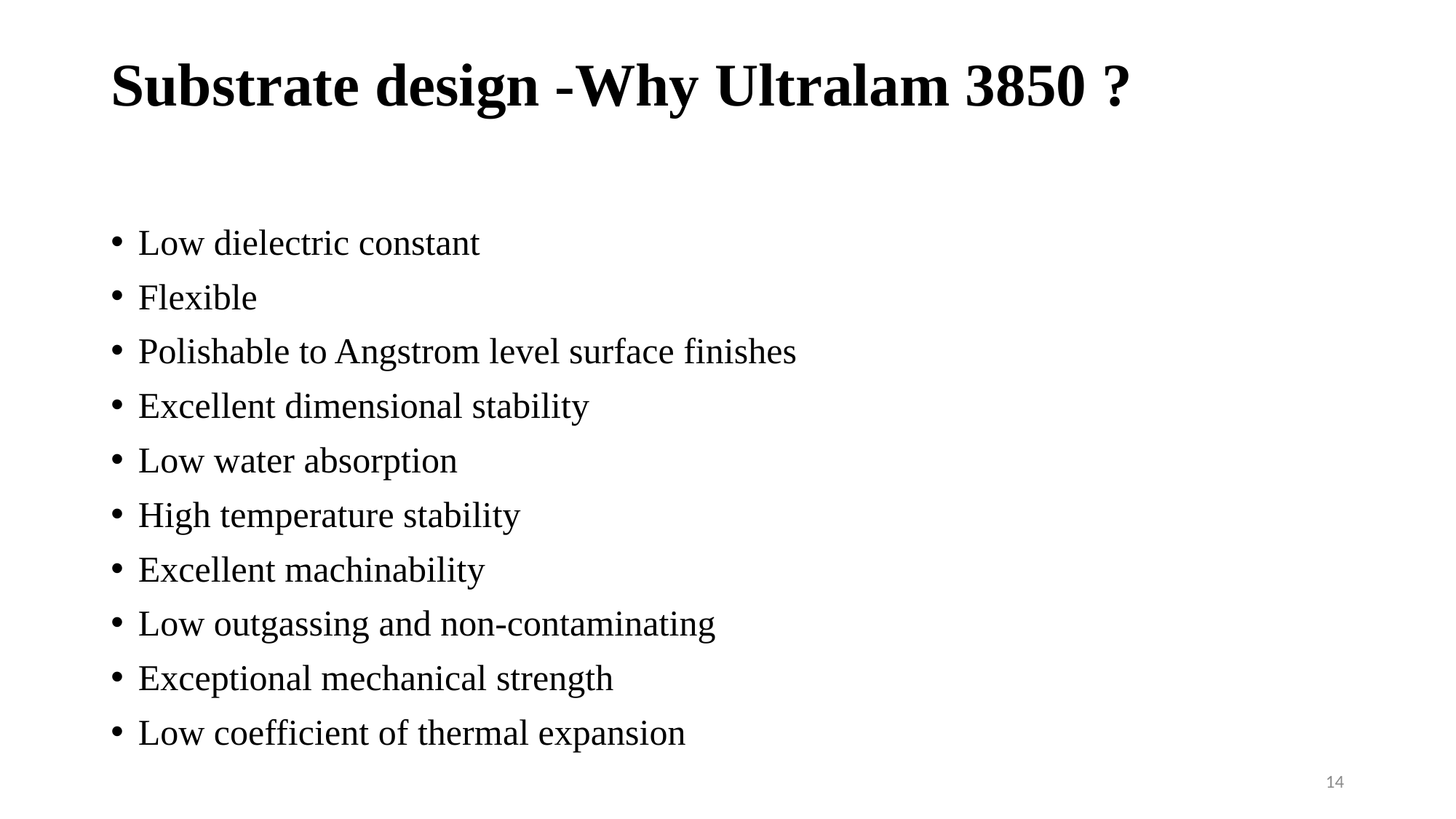

# Substrate design -Why Ultralam 3850 ?
Low dielectric constant
Flexible
Polishable to Angstrom level surface finishes
Excellent dimensional stability
Low water absorption
High temperature stability
Excellent machinability
Low outgassing and non-contaminating
Exceptional mechanical strength
Low coefficient of thermal expansion

14